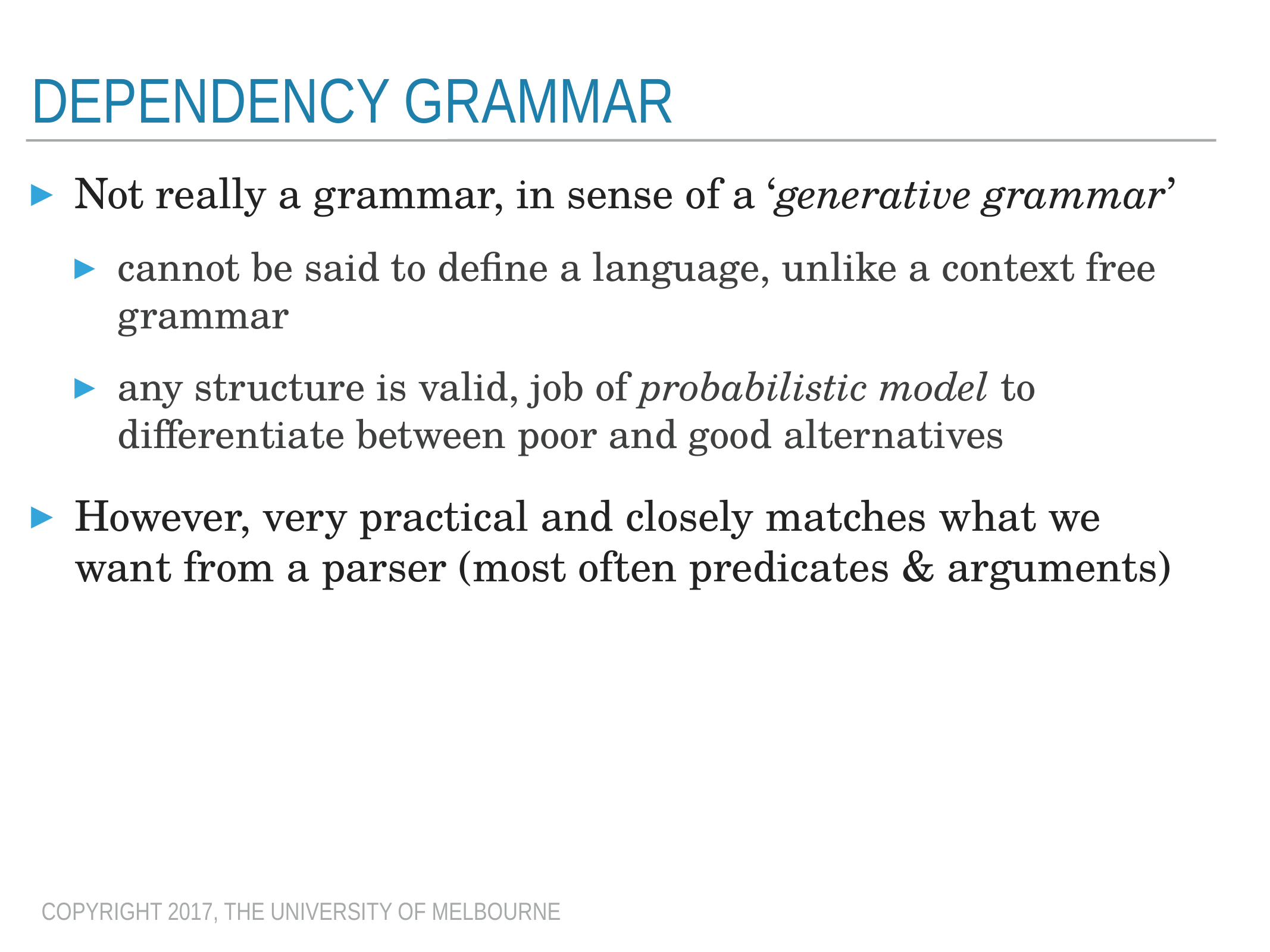

# dependency grammar
Not really a grammar, in sense of a ‘generative grammar’
cannot be said to define a language, unlike a context free grammar
any structure is valid, job of probabilistic model to differentiate between poor and good alternatives
However, very practical and closely matches what we want from a parser (most often predicates & arguments)